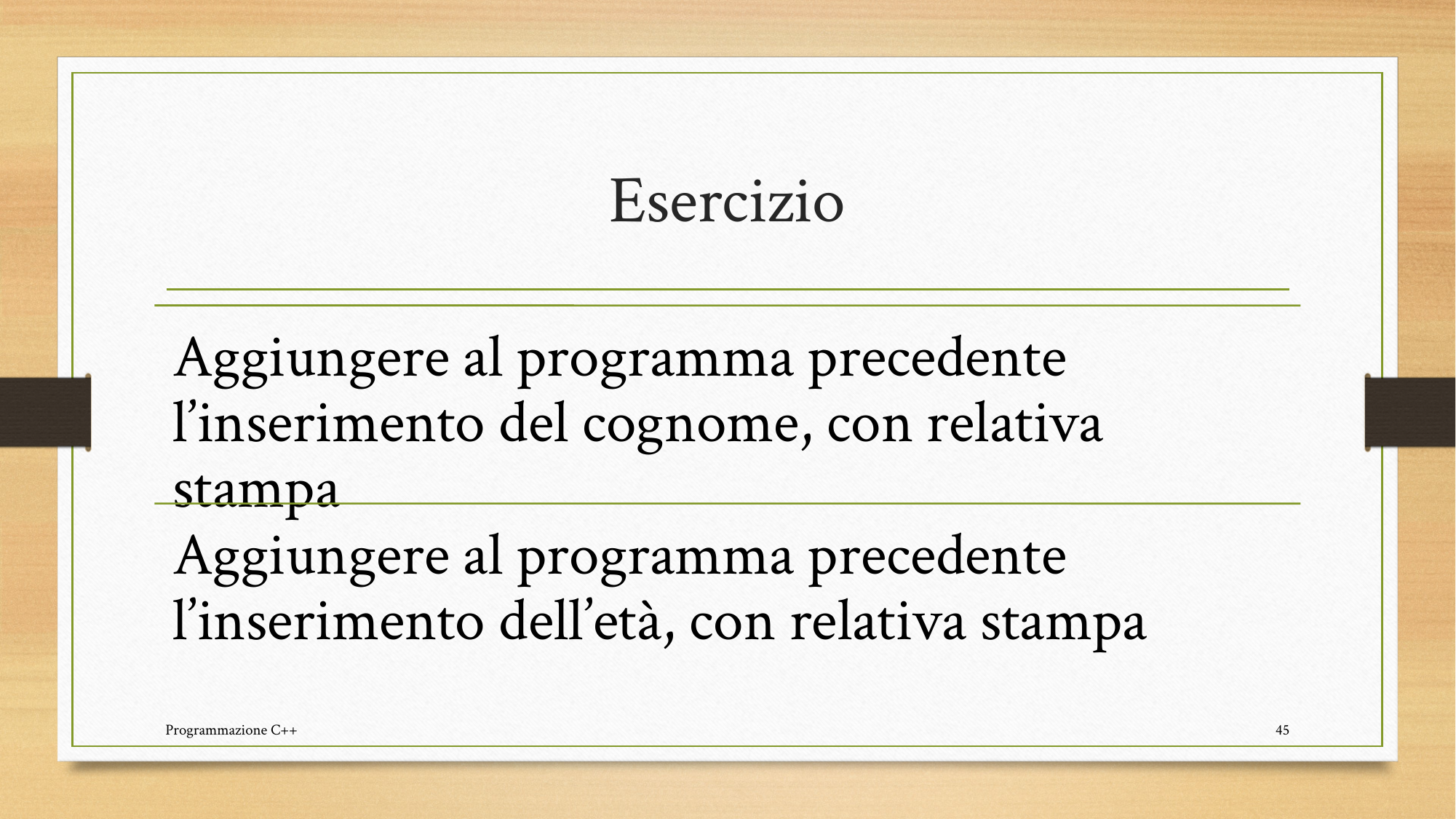

# Esercizio
Aggiungere al programma precedente l’inserimento del cognome, con relativa stampa
Aggiungere al programma precedente l’inserimento dell’età, con relativa stampa
Programmazione C++
45